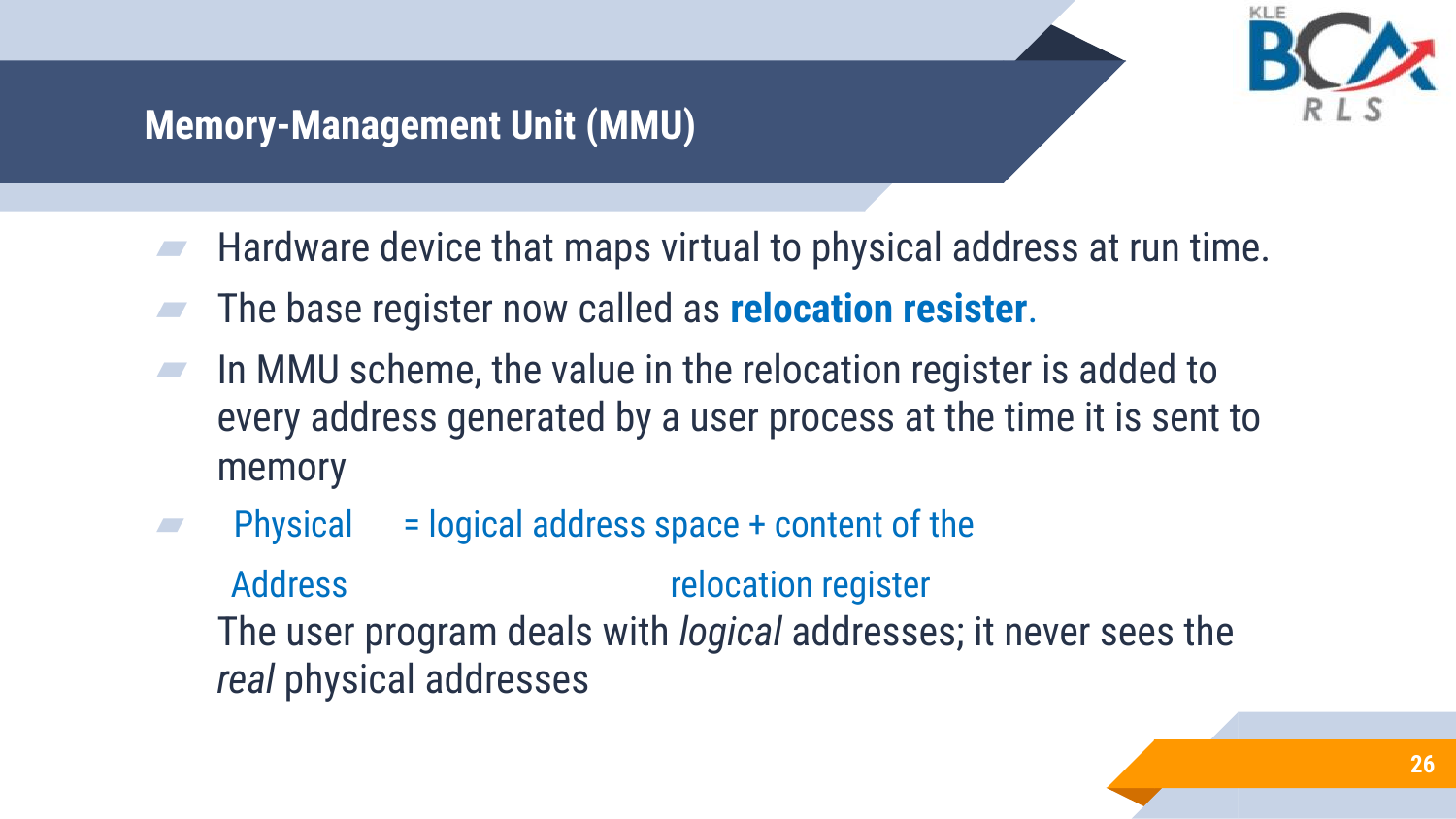

# Memory-Management Unit (MMU)
Hardware device that maps virtual to physical address at run time.
The base register now called as relocation resister.
In MMU scheme, the value in the relocation register is added to every address generated by a user process at the time it is sent to memory
  Physical      = logical address space + content of the
         Address	                             	  relocation register
The user program deals with logical addresses; it never sees the real physical addresses
26